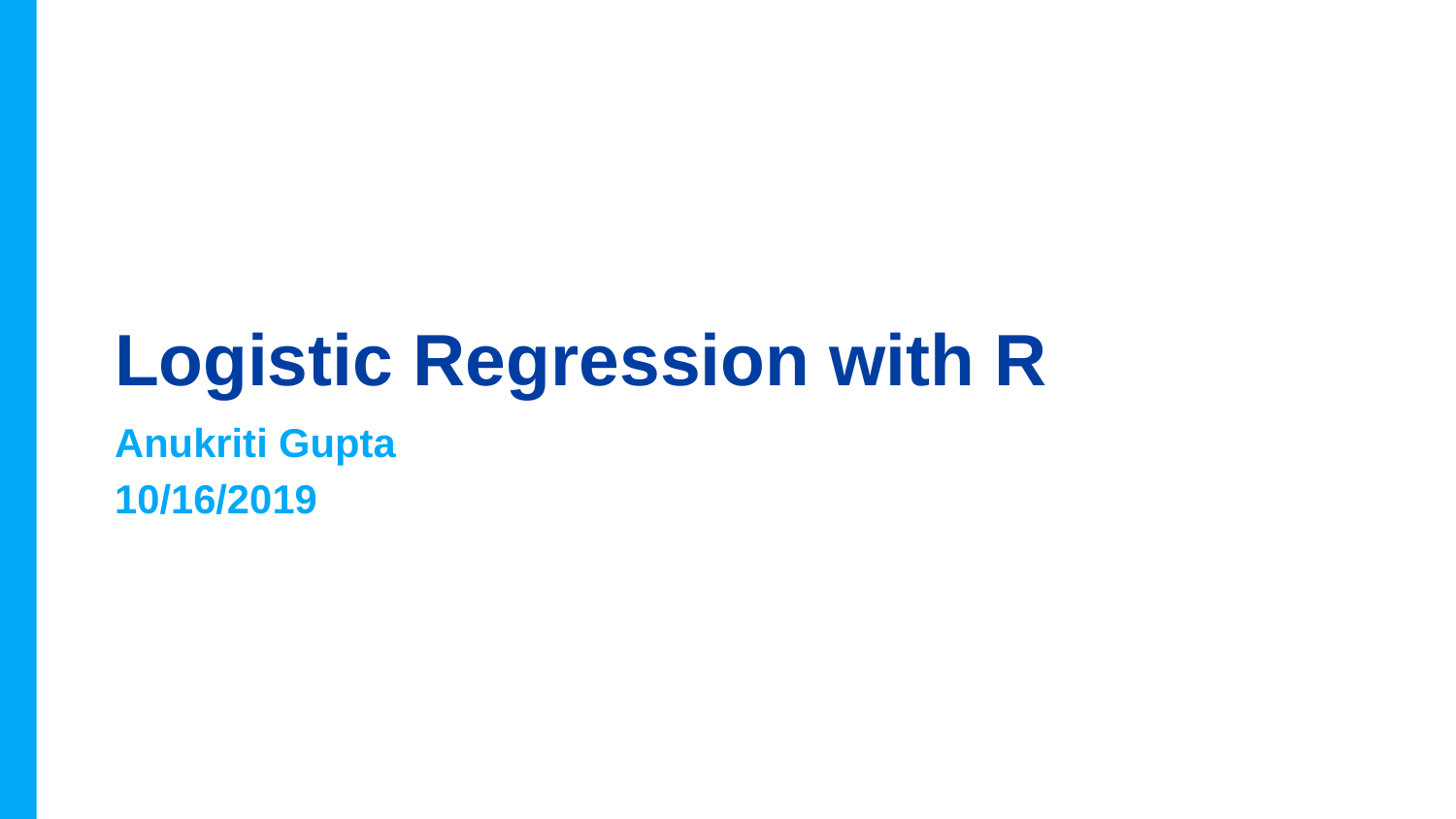

# Logistic Regression with R
Anukriti Gupta
10/16/2019